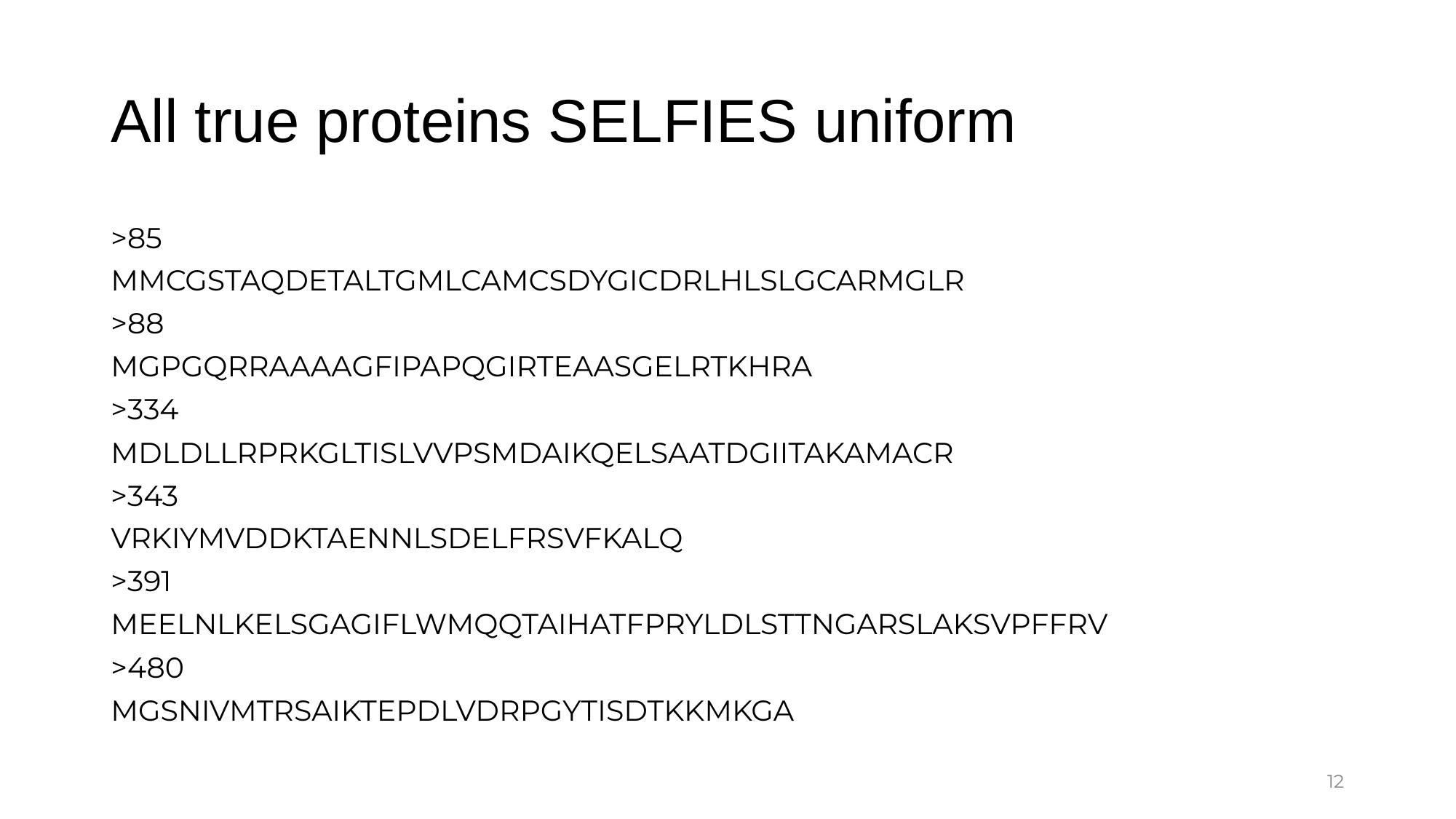

# All true proteins SELFIES uniform
>85
MMCGSTAQDETALTGMLCAMCSDYGICDRLHLSLGCARMGLR
>88
MGPGQRRAAAAGFIPAPQGIRTEAASGELRTKHRA
>334
MDLDLLRPRKGLTISLVVPSMDAIKQELSAATDGIITAKAMACR
>343
VRKIYMVDDKTAENNLSDELFRSVFKALQ
>391
MEELNLKELSGAGIFLWMQQTAIHATFPRYLDLSTTNGARSLAKSVPFFRV
>480
MGSNIVMTRSAIKTEPDLVDRPGYTISDTKKMKGA

12